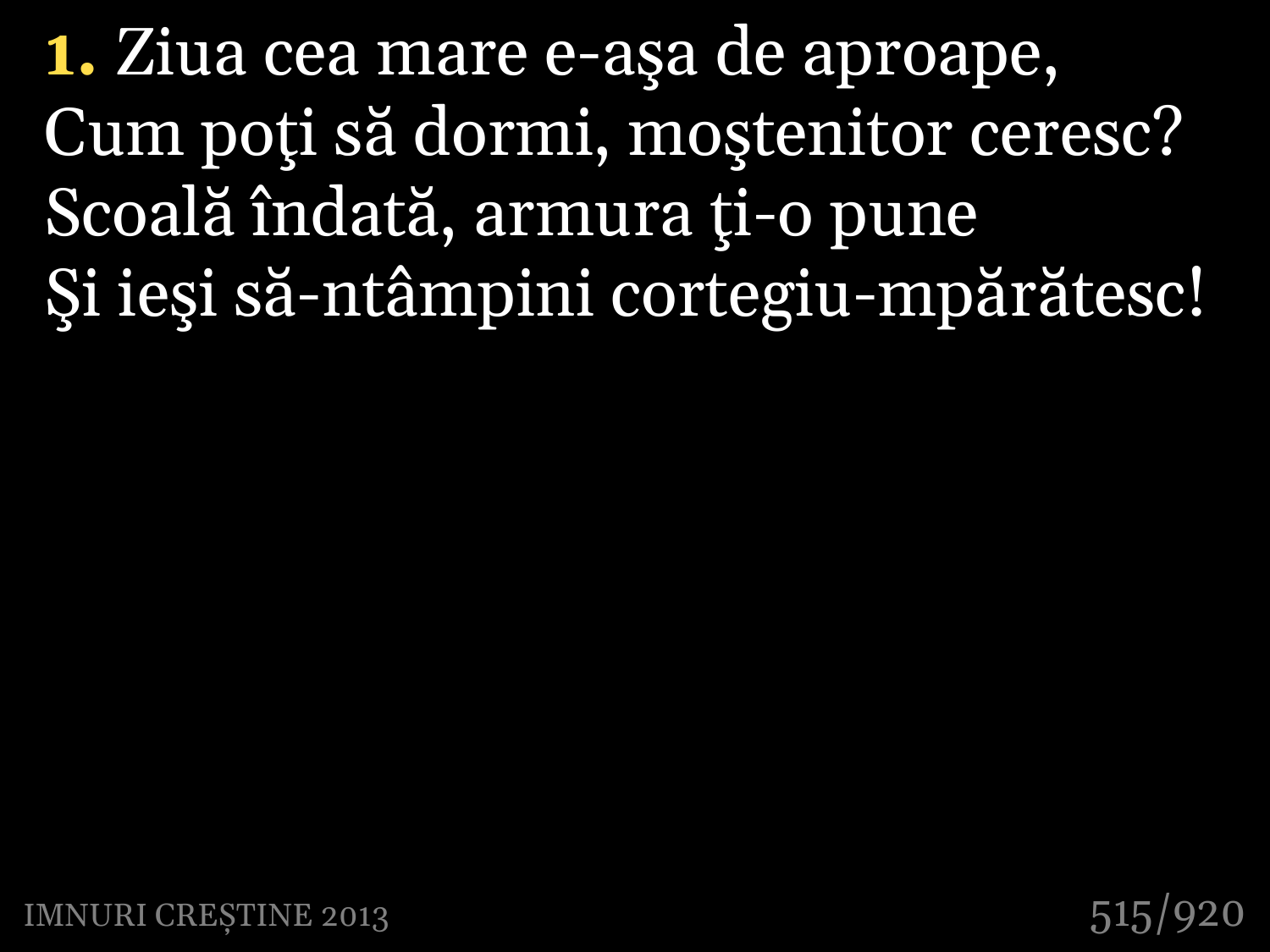

1. Ziua cea mare e-aşa de aproape,
Cum poţi să dormi, moştenitor ceresc?
Scoală îndată, armura ţi-o pune
Şi ieşi să-ntâmpini cortegiu-mpă­rătesc!
515/920
IMNURI CREȘTINE 2013